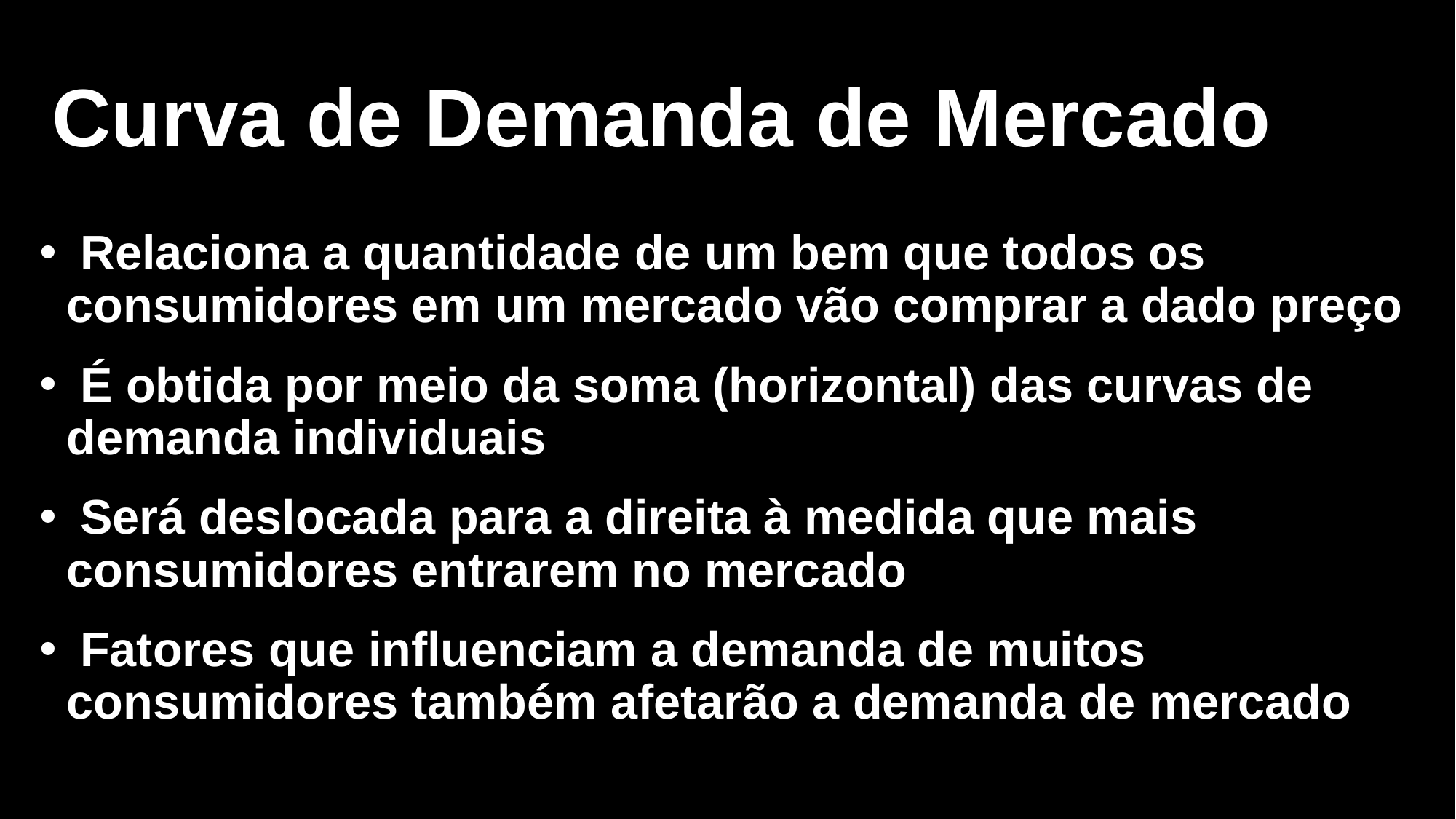

# Curva de Demanda de Mercado
 Relaciona a quantidade de um bem que todos os consumidores em um mercado vão comprar a dado preço
 É obtida por meio da soma (horizontal) das curvas de demanda individuais
 Será deslocada para a direita à medida que mais consumidores entrarem no mercado
 Fatores que influenciam a demanda de muitos consumidores também afetarão a demanda de mercado